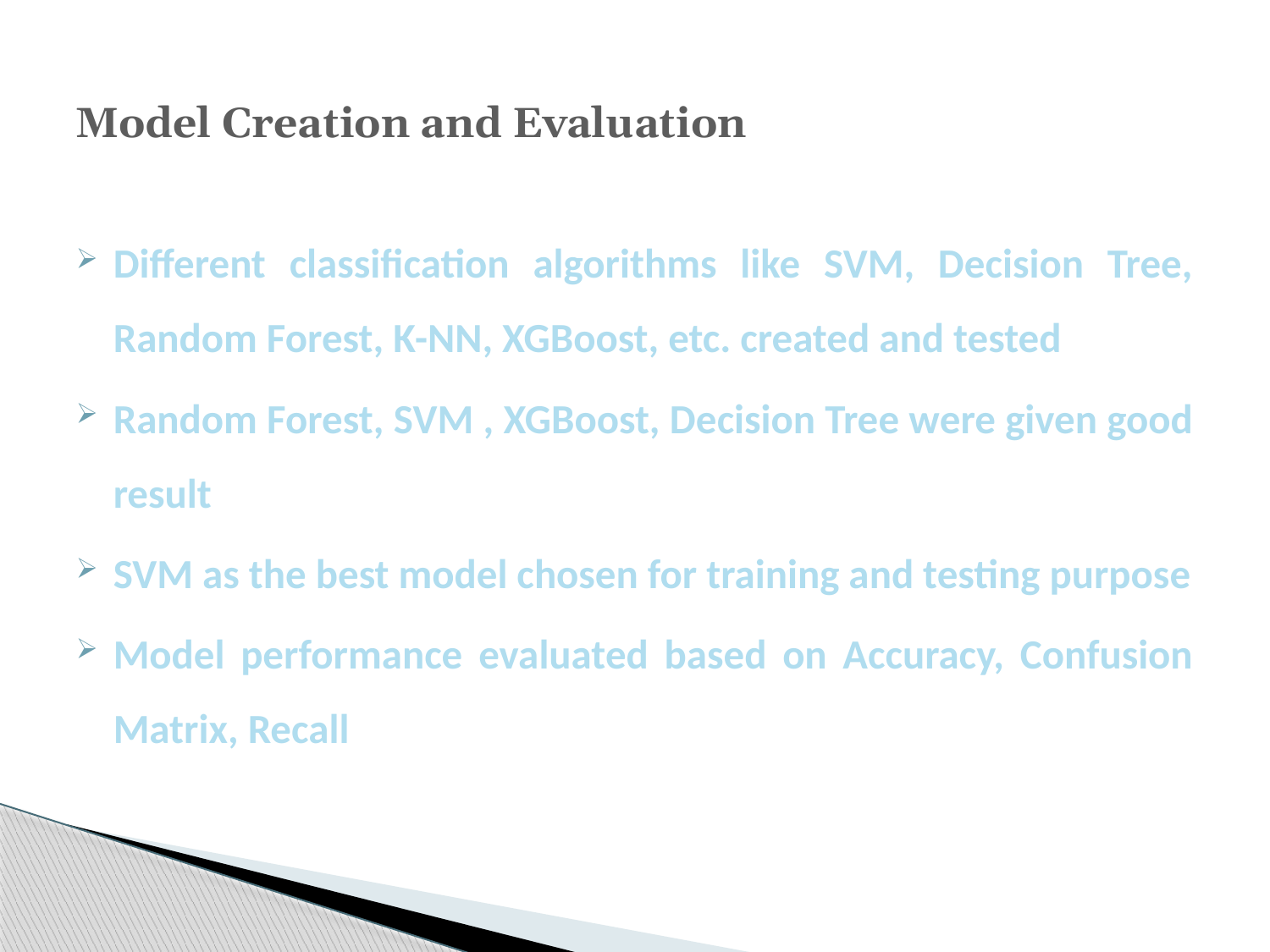

# Model Creation and Evaluation
Different classification algorithms like SVM, Decision Tree, Random Forest, K-NN, XGBoost, etc. created and tested
Random Forest, SVM , XGBoost, Decision Tree were given good result
SVM as the best model chosen for training and testing purpose
Model performance evaluated based on Accuracy, Confusion Matrix, Recall